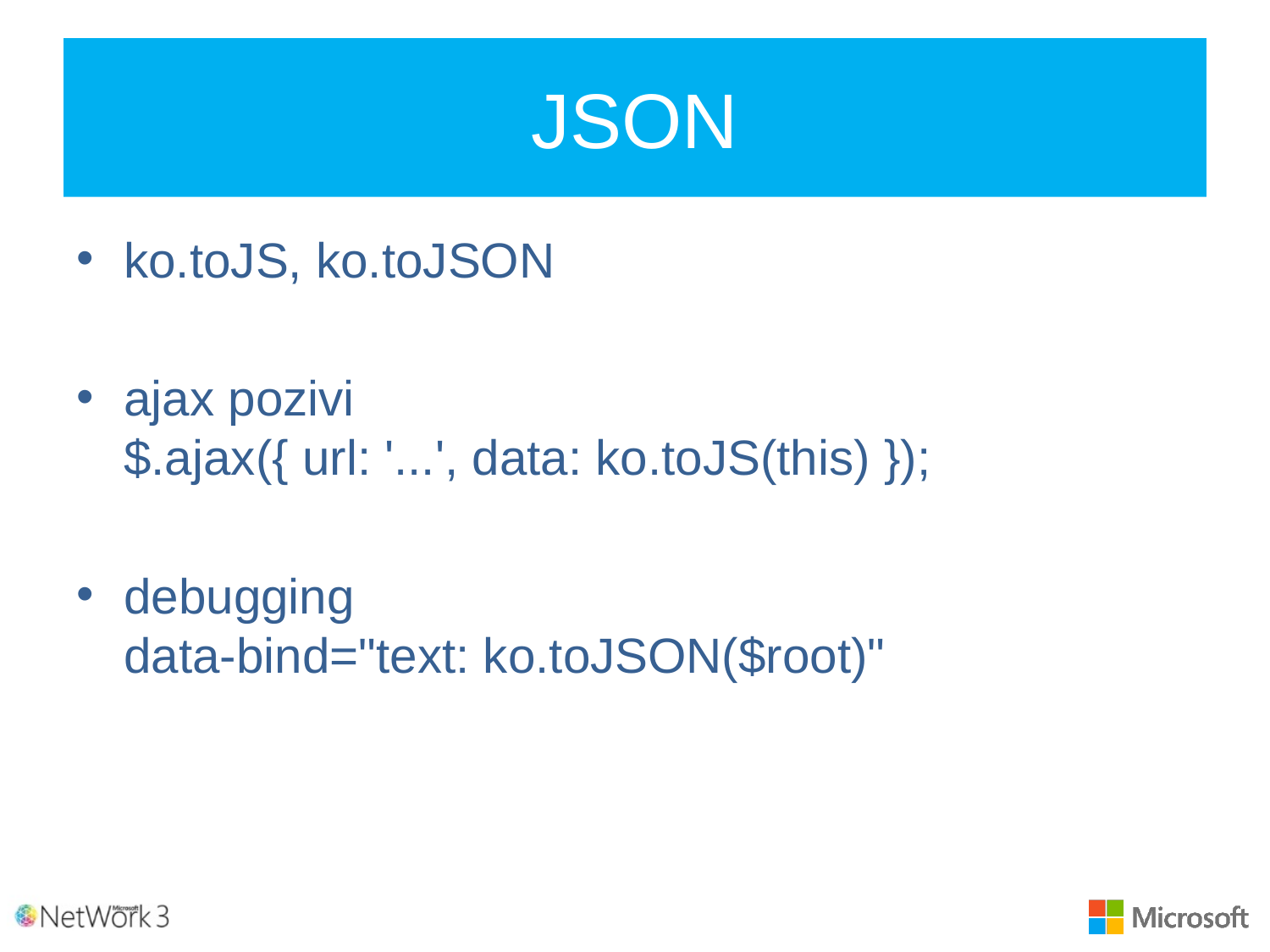

# JSON
ko.toJS, ko.toJSON

ajax pozivi
$.ajax({ url: '...', data: ko.toJS(this) });

debugging
data-bind="text: ko.toJSON($root)"